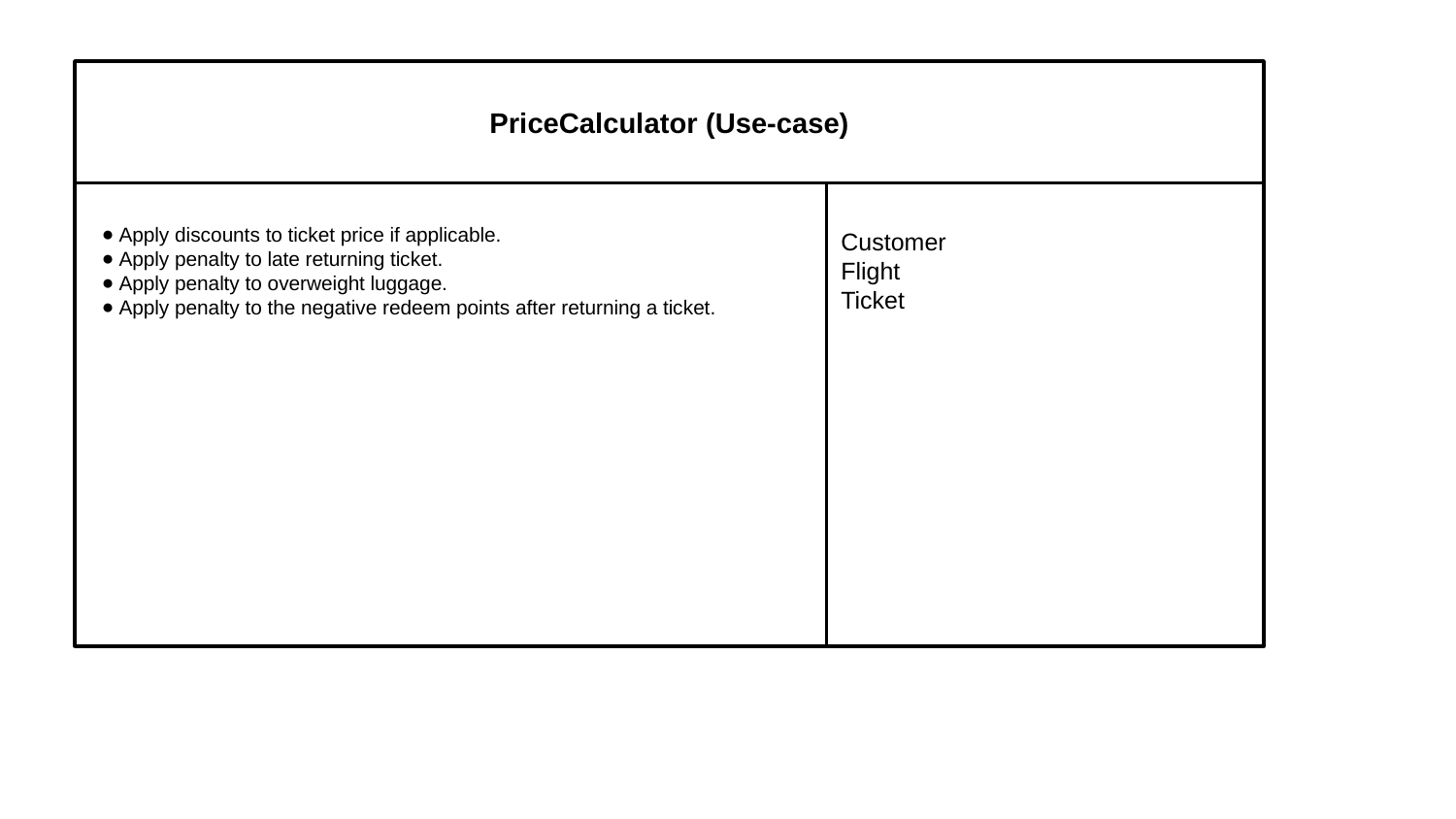

PriceCalculator (Use-case)

Apply discounts to ticket price if applicable.
Apply penalty to late returning ticket.
Apply penalty to overweight luggage.
Apply penalty to the negative redeem points after returning a ticket.

Customer
Flight
Ticket